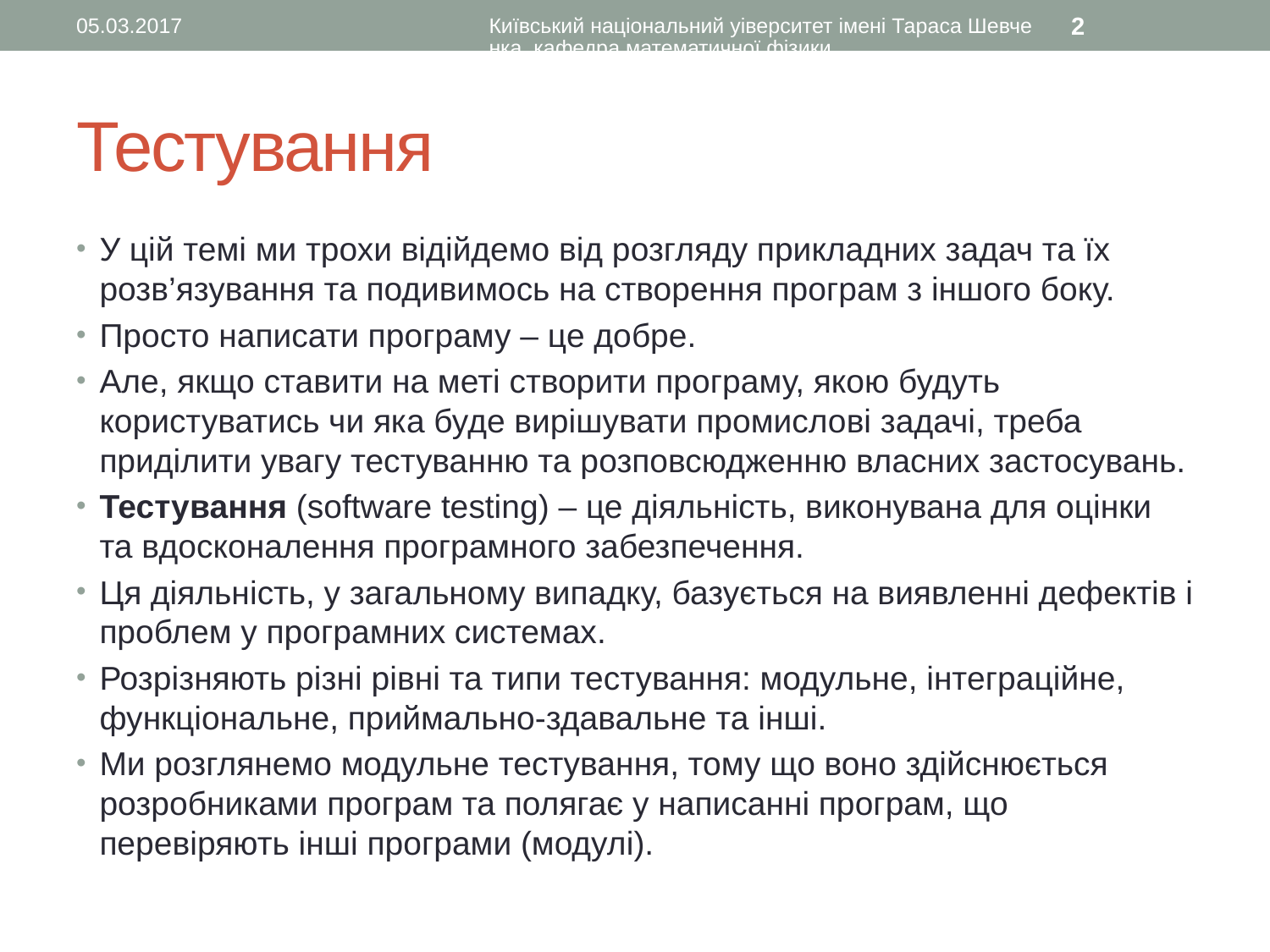

05.03.2017
Київський національний уіверситет імені Тараса Шевченка, кафедра математичної фізики
2
# Тестування
У цій темі ми трохи відійдемо від розгляду прикладних задач та їх розв’язування та подивимось на створення програм з іншого боку.
Просто написати програму – це добре.
Але, якщо ставити на меті створити програму, якою будуть користуватись чи яка буде вирішувати промислові задачі, треба приділити увагу тестуванню та розповсюдженню власних застосувань.
Тестування (software testing) – це діяльність, виконувана для оцінки та вдосконалення програмного забезпечення.
Ця діяльність, у загальному випадку, базується на виявленні дефектів і проблем у програмних системах.
Розрізняють різні рівні та типи тестування: модульне, інтеграційне, функціональне, приймально-здавальне та інші.
Ми розглянемо модульне тестування, тому що воно здійснюється розробниками програм та полягає у написанні програм, що перевіряють інші програми (модулі).